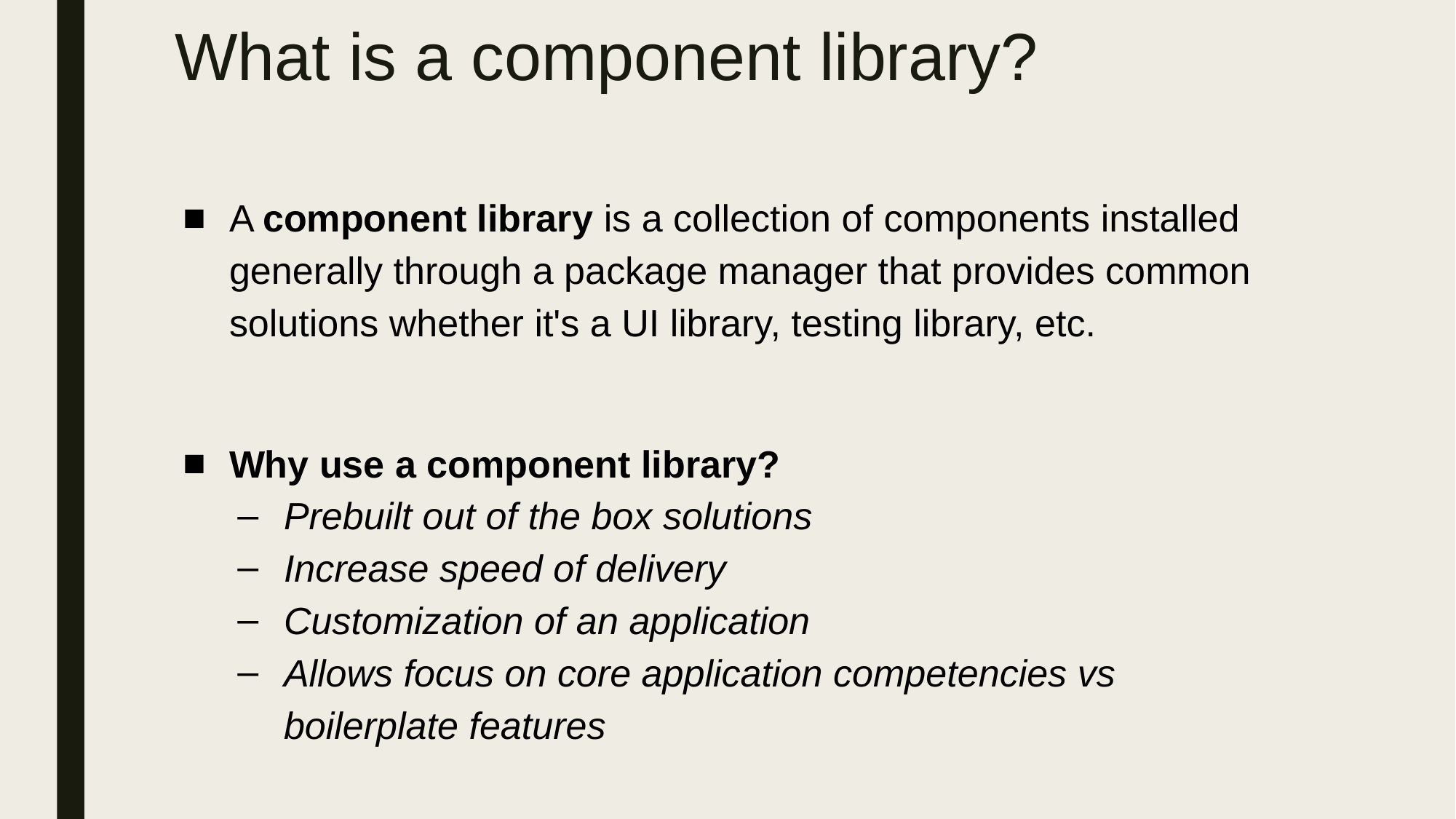

# What is a component library?
A component library is a collection of components installed generally through a package manager that provides common solutions whether it's a UI library, testing library, etc.

Why use a component library?
Prebuilt out of the box solutions
Increase speed of delivery
Customization of an application
Allows focus on core application competencies vs boilerplate features